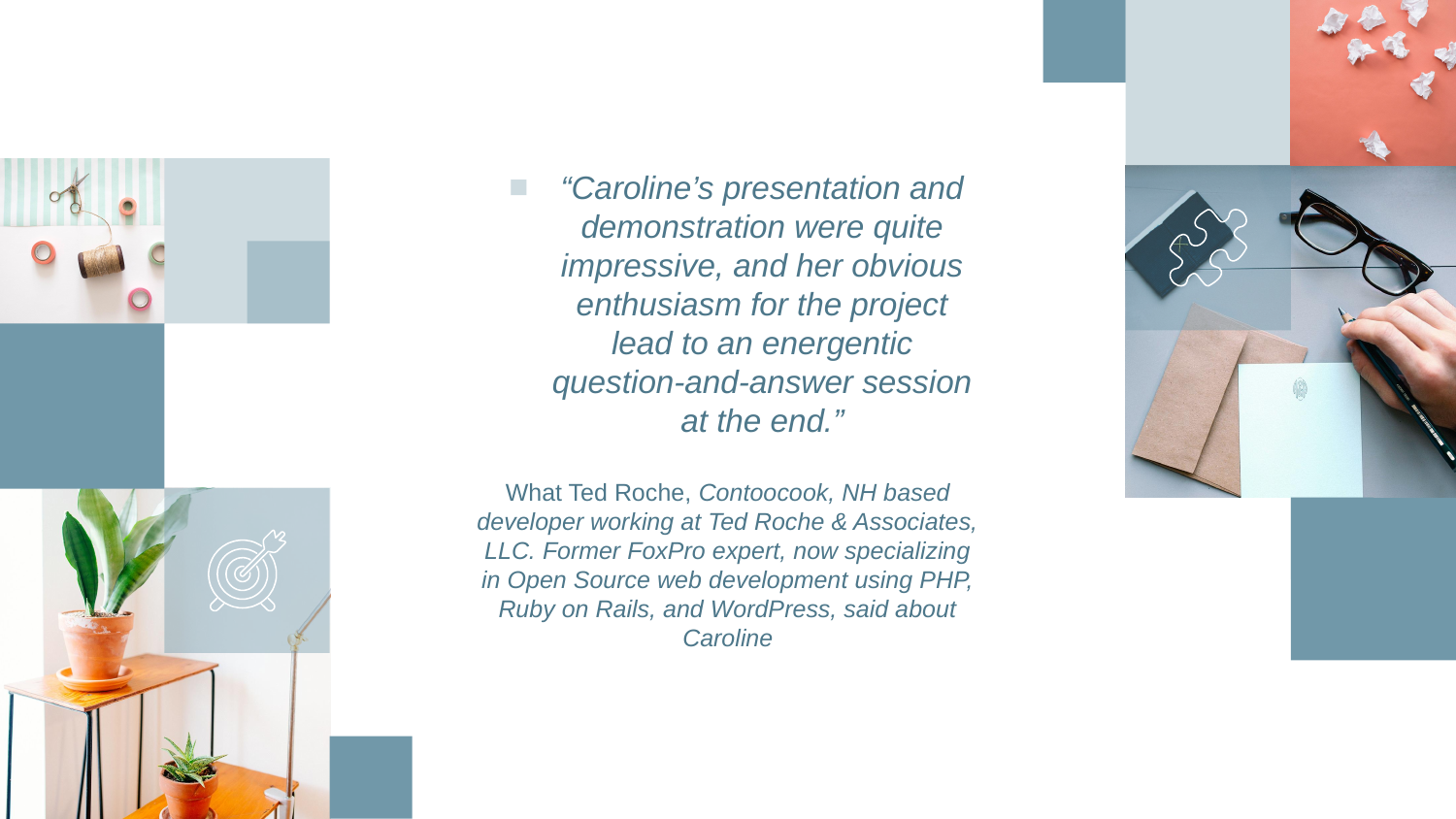

“Caroline’s presentation and demonstration were quite impressive, and her obvious enthusiasm for the project lead to an energentic question-and-answer session at the end.”

What Ted Roche, Contoocook, NH based developer working at Ted Roche & Associates, LLC. Former FoxPro expert, now specializing in Open Source web development using PHP, Ruby on Rails, and WordPress, said about Caroline